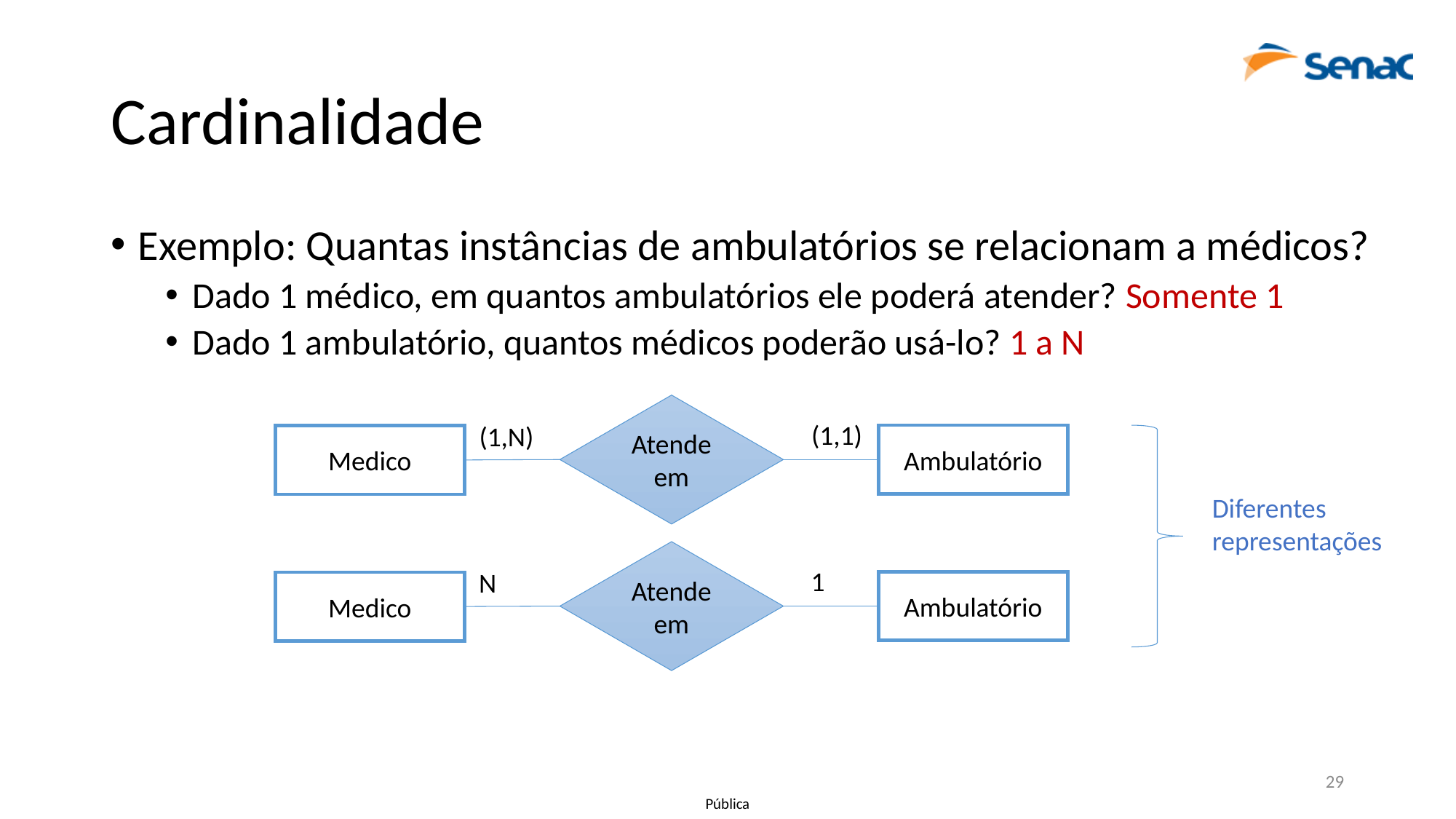

# Cardinalidade
Exemplo: Quantas instâncias de ambulatórios se relacionam a médicos?
Dado 1 médico, em quantos ambulatórios ele poderá atender? Somente 1
Dado 1 ambulatório, quantos médicos poderão usá-lo? 1 a N
Atende
em
(1,1)
(1,N)
Ambulatório

Medico
Diferentes
representações
Atende
em
1
N
Ambulatório
Medico
29